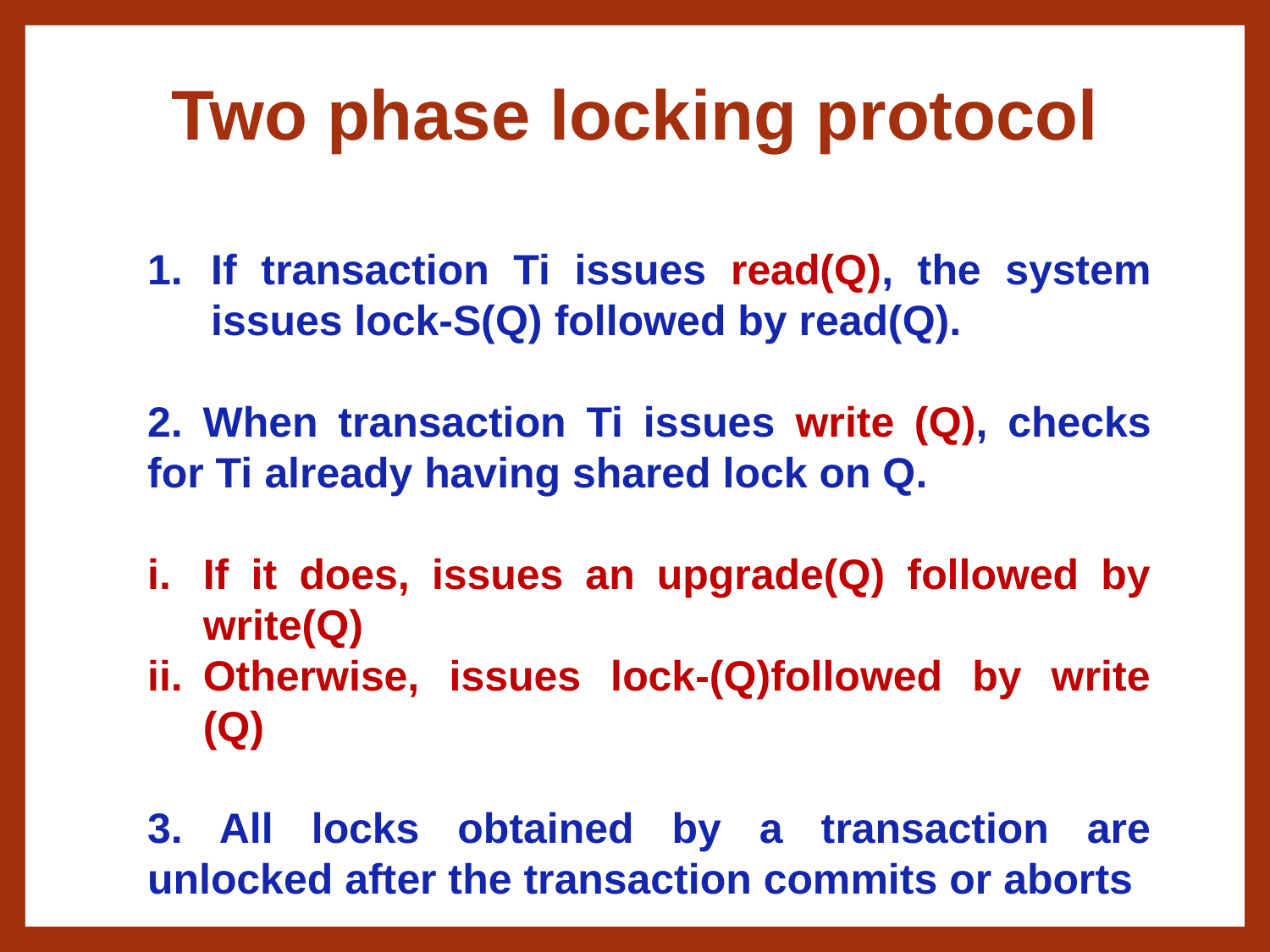

# Two phase locking protocol
If transaction Ti issues read(Q), the system issues lock-S(Q) followed by read(Q).

2. When transaction Ti issues write (Q), checks for Ti already having shared lock on Q.

If it does, issues an upgrade(Q) followed by write(Q)
Otherwise, issues lock-(Q)followed by write (Q)

3. All locks obtained by a transaction are unlocked after the transaction commits or aborts